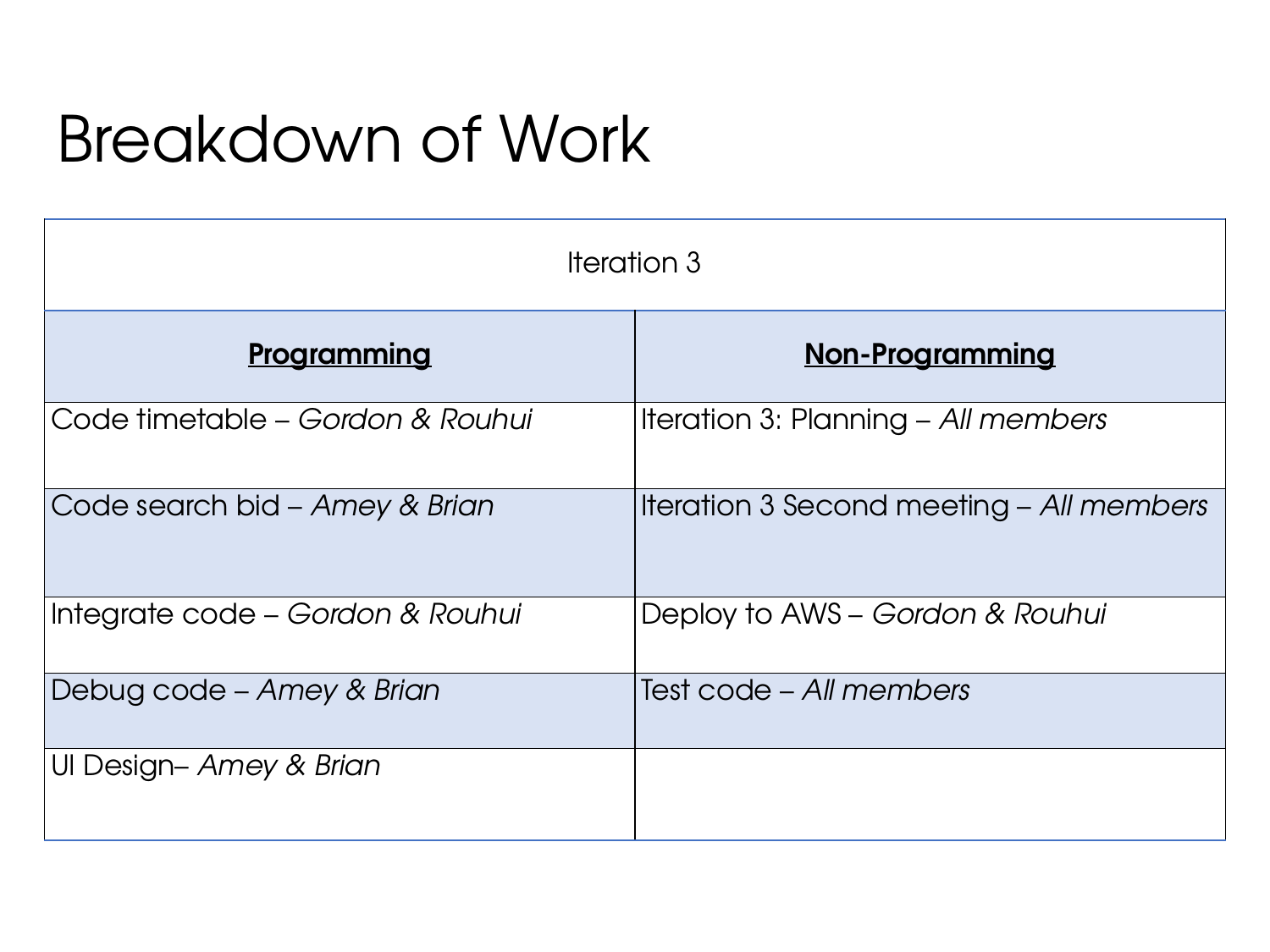

# Breakdown of Work
| Iteration 3 |  |
| --- | --- |
| Programming | Non-Programming |
| Code timetable – Gordon & Rouhui | Iteration 3: Planning – All members |
| Code search bid – Amey & Brian | Iteration 3 Second meeting – All members |
| Integrate code – Gordon & Rouhui | Deploy to AWS – Gordon & Rouhui |
| Debug code – Amey & Brian | Test code – All members |
| UI Design– Amey & Brian |  |